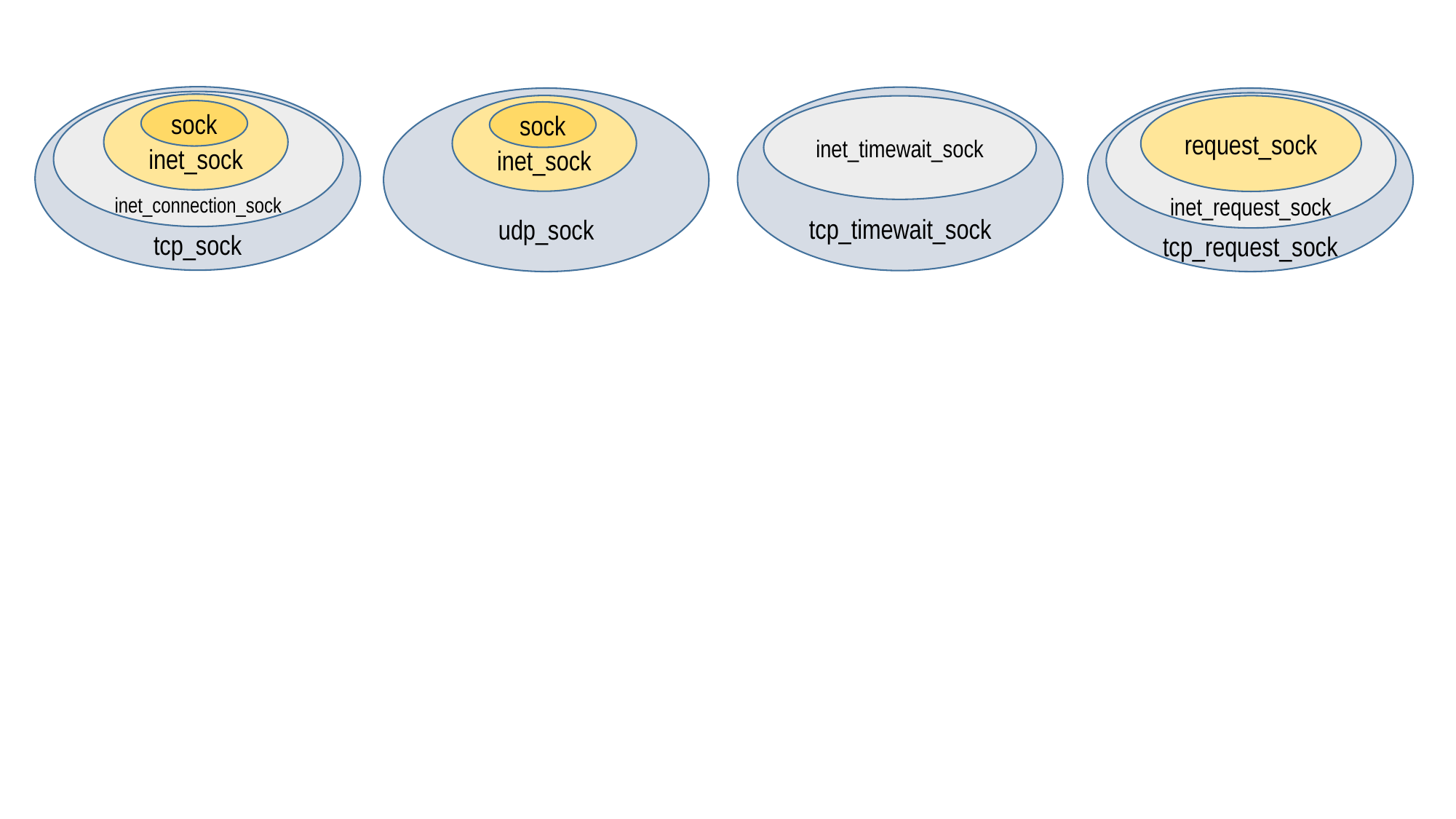

tcp_sock

tcp_timewait_sock

udp_sock

tcp_request_sock

inet_connection_sock

inet_request_sock

inet_sock

inet_sock
request_sock
inet_timewait_sock
sock
sock